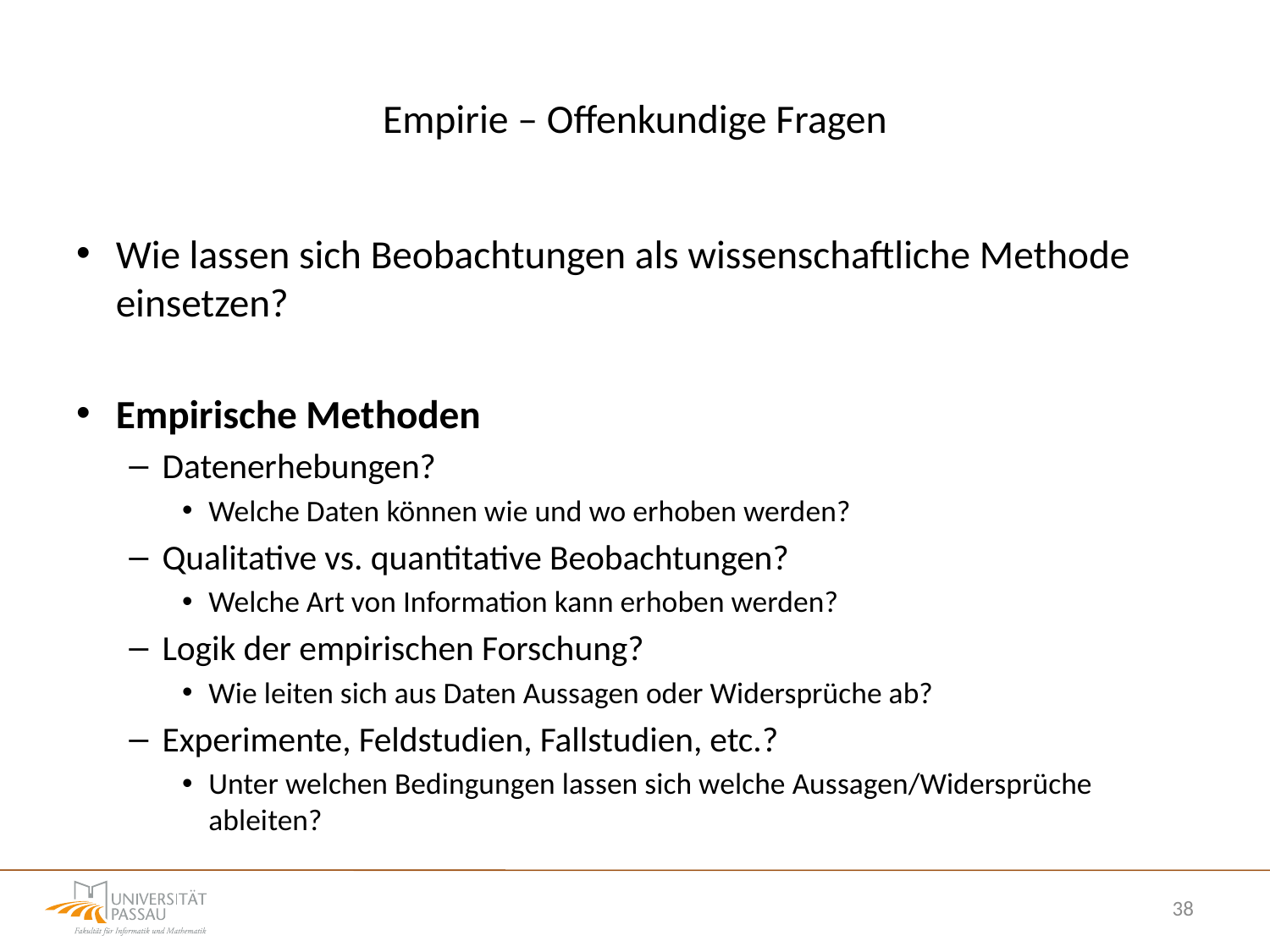

# Empirie – Offenkundige Fragen
Wie lassen sich Beobachtungen als wissenschaftliche Methode einsetzen?

Empirische Methoden
Datenerhebungen?
Welche Daten können wie und wo erhoben werden?
Qualitative vs. quantitative Beobachtungen?
Welche Art von Information kann erhoben werden?
Logik der empirischen Forschung?
Wie leiten sich aus Daten Aussagen oder Widersprüche ab?
Experimente, Feldstudien, Fallstudien, etc.?
Unter welchen Bedingungen lassen sich welche Aussagen/Widersprüche ableiten?

38